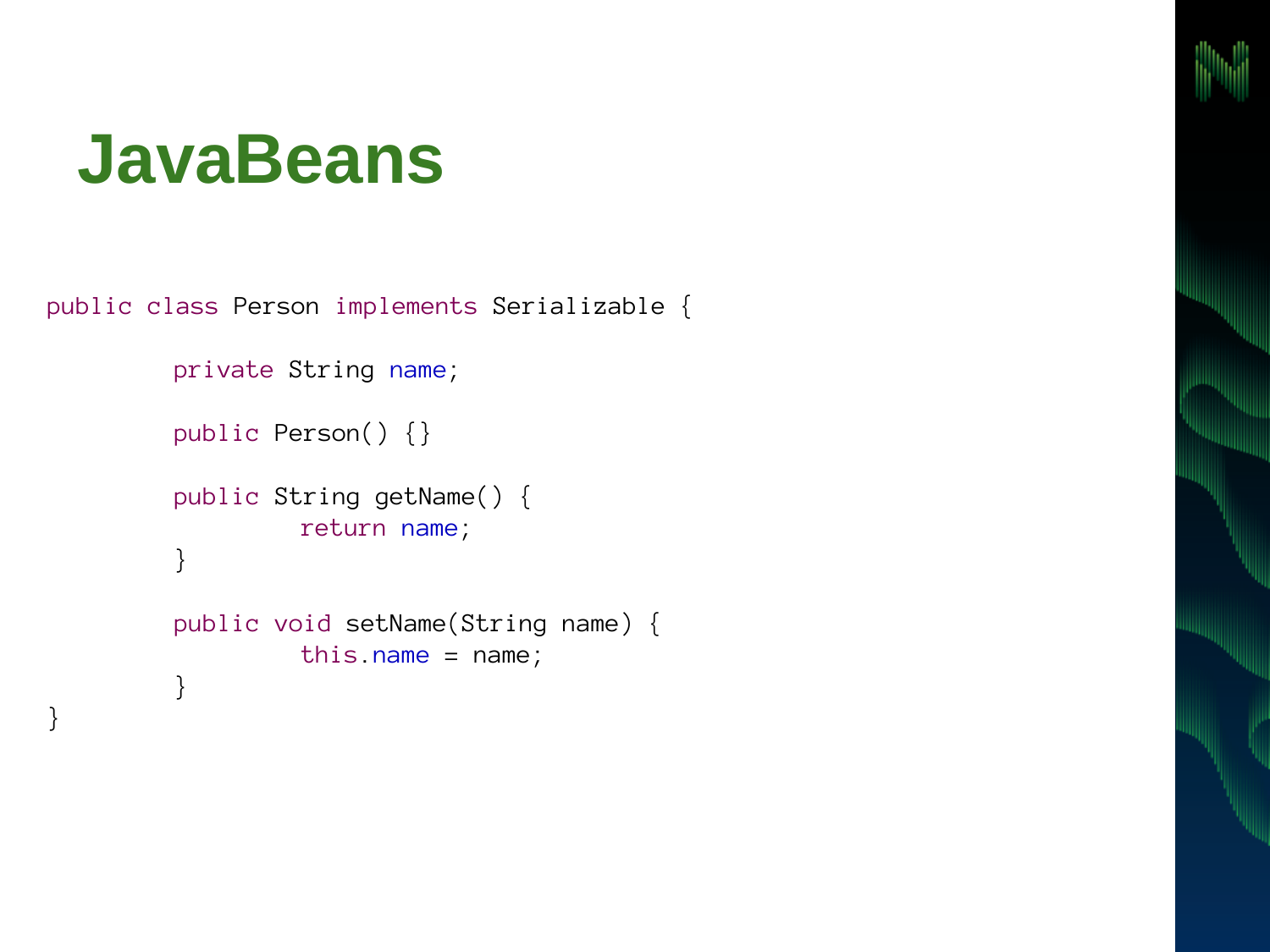

# JavaBeans
public class Person implements Serializable {

	private String name;

	public Person() {}

	public String getName() {
		return name;
	}

	public void setName(String name) {
		this.name = name;
	}
}